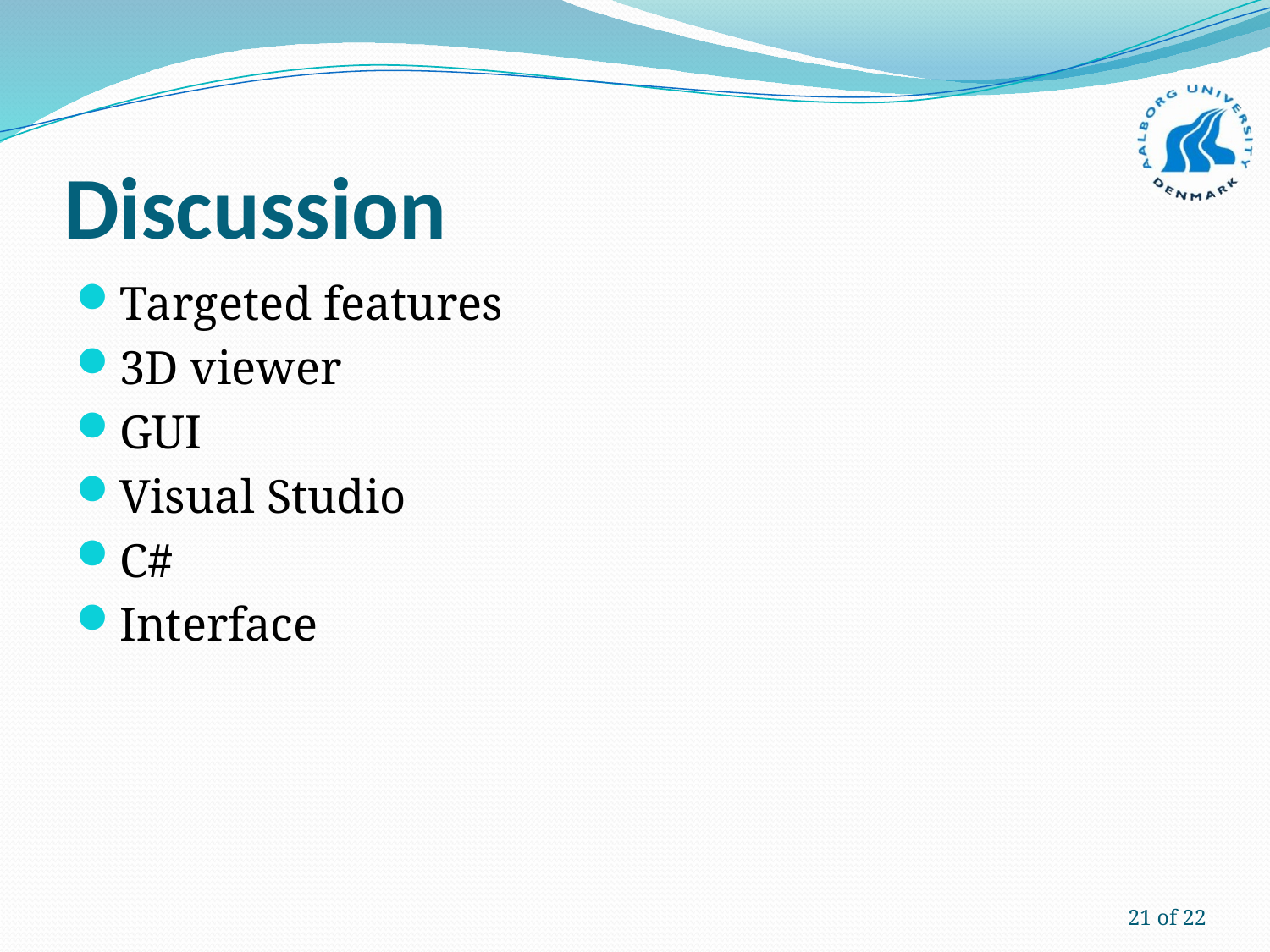

# Discussion
Targeted features
3D viewer
GUI
Visual Studio
C#
Interface
21